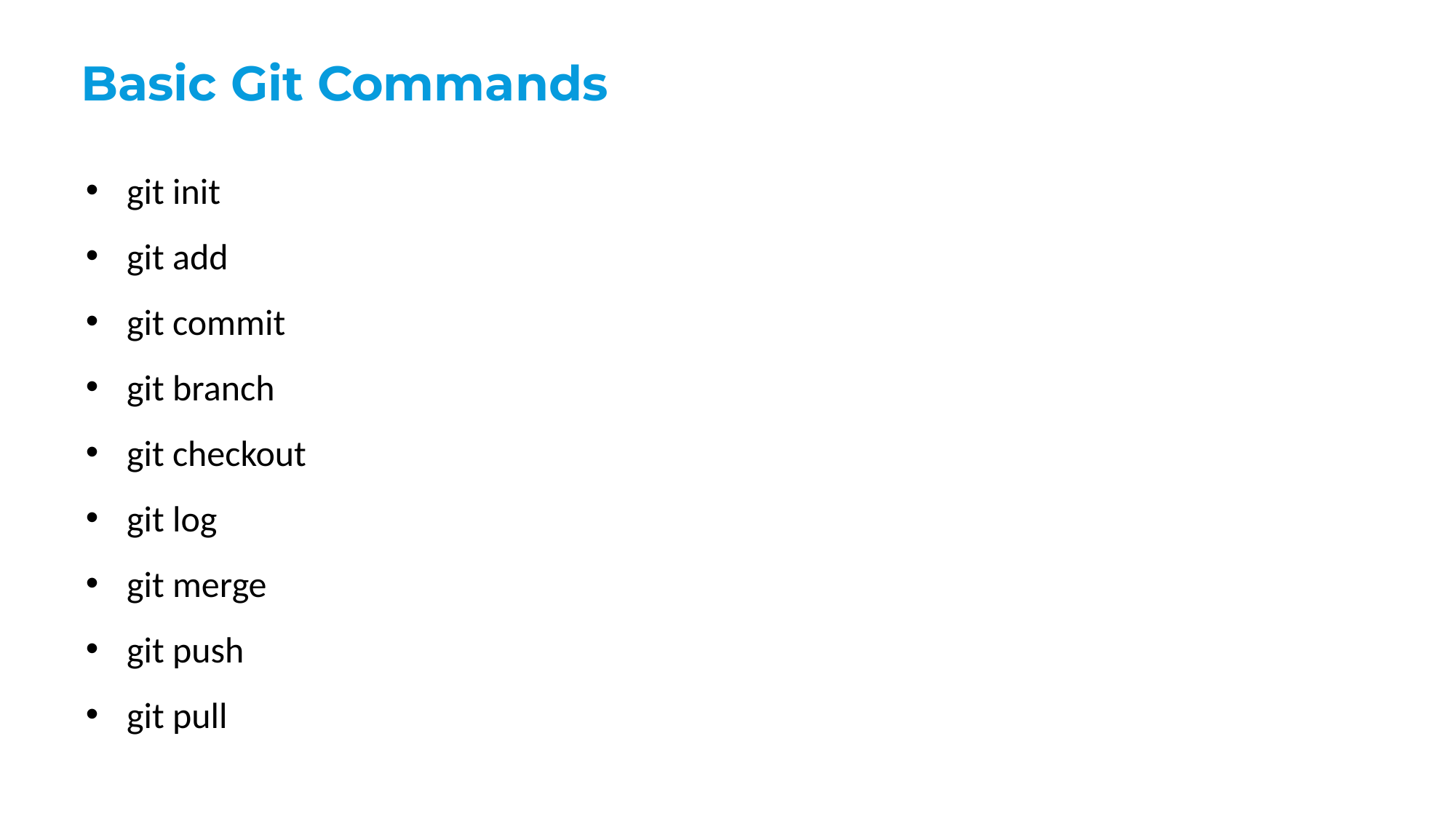

Basic Git Commands
git init
git add
git commit
git branch
git checkout
git log
git merge
git push
git pull